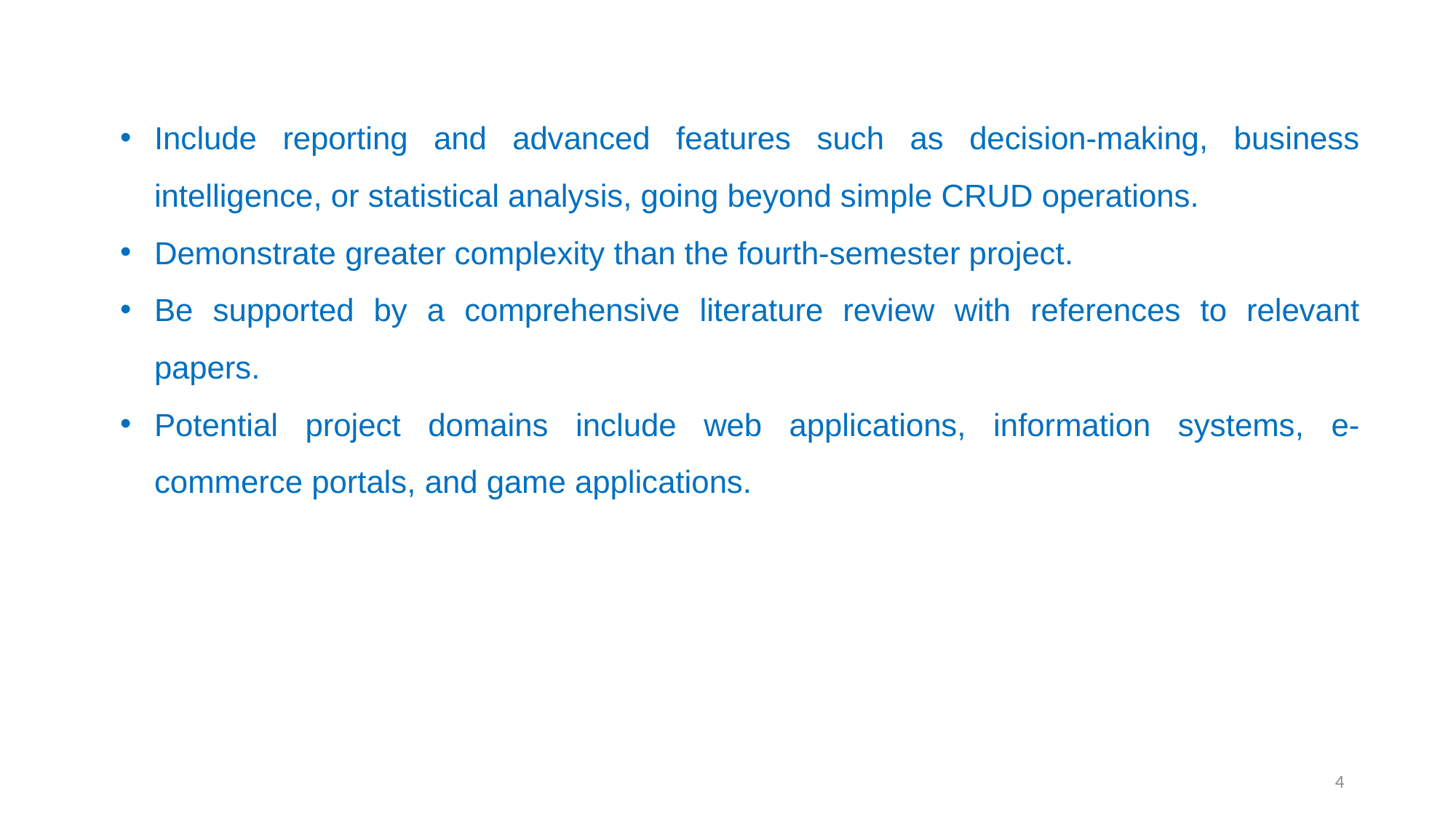

Include reporting and advanced features such as decision-making, business intelligence, or statistical analysis, going beyond simple CRUD operations.
Demonstrate greater complexity than the fourth-semester project.
Be supported by a comprehensive literature review with references to relevant papers.
Potential project domains include web applications, information systems, e-commerce portals, and game applications.
4